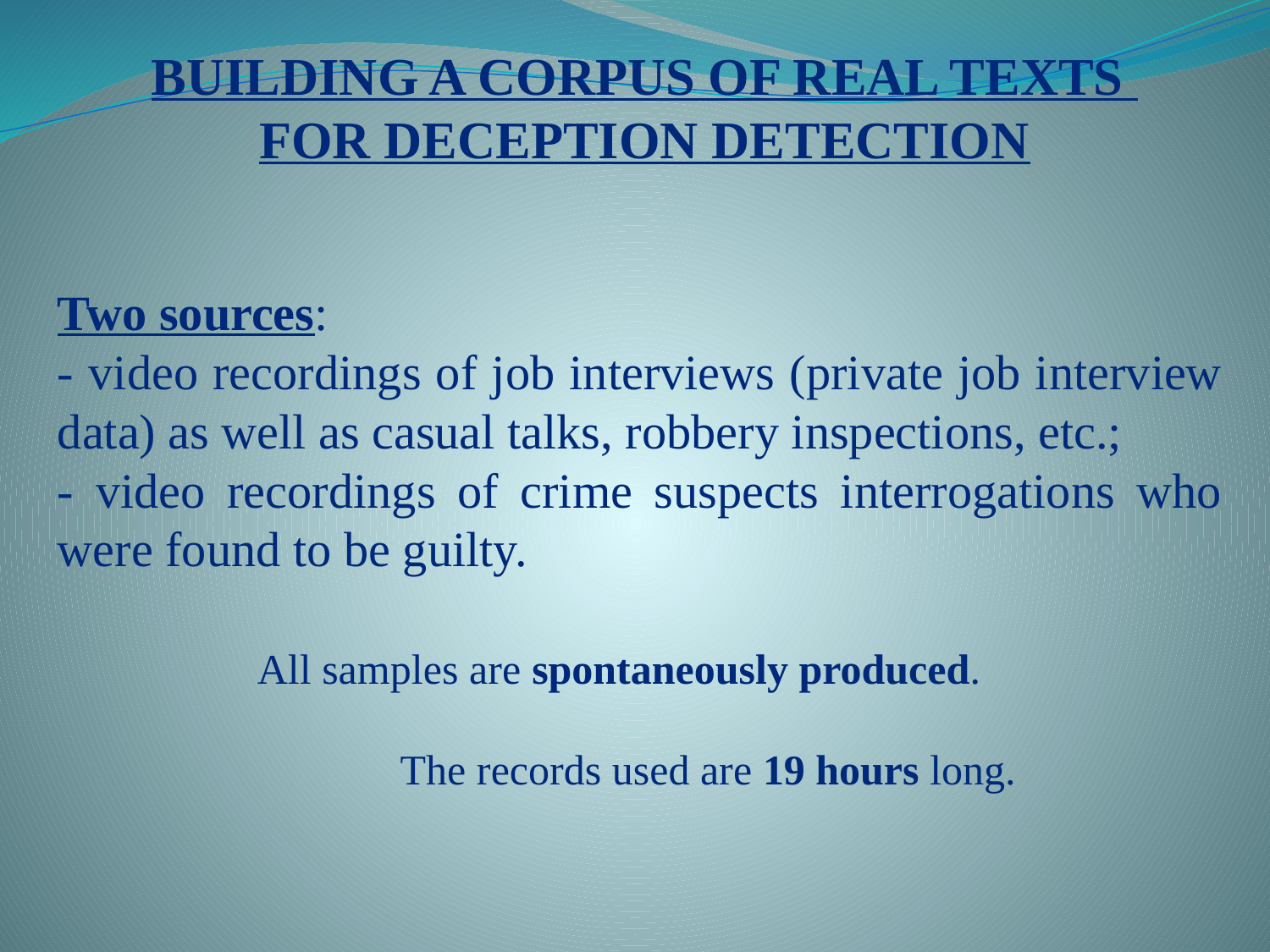

BUILDING A CORPUS OF REAL TEXTS
FOR DECEPTION DETECTION

Two sources:
- video recordings of job interviews (private job interview data) as well as casual talks, robbery inspections, etc.;
- video recordings of crime suspects interrogations who were found to be guilty.

All samples are spontaneously produced.

The records used are 19 hours long.